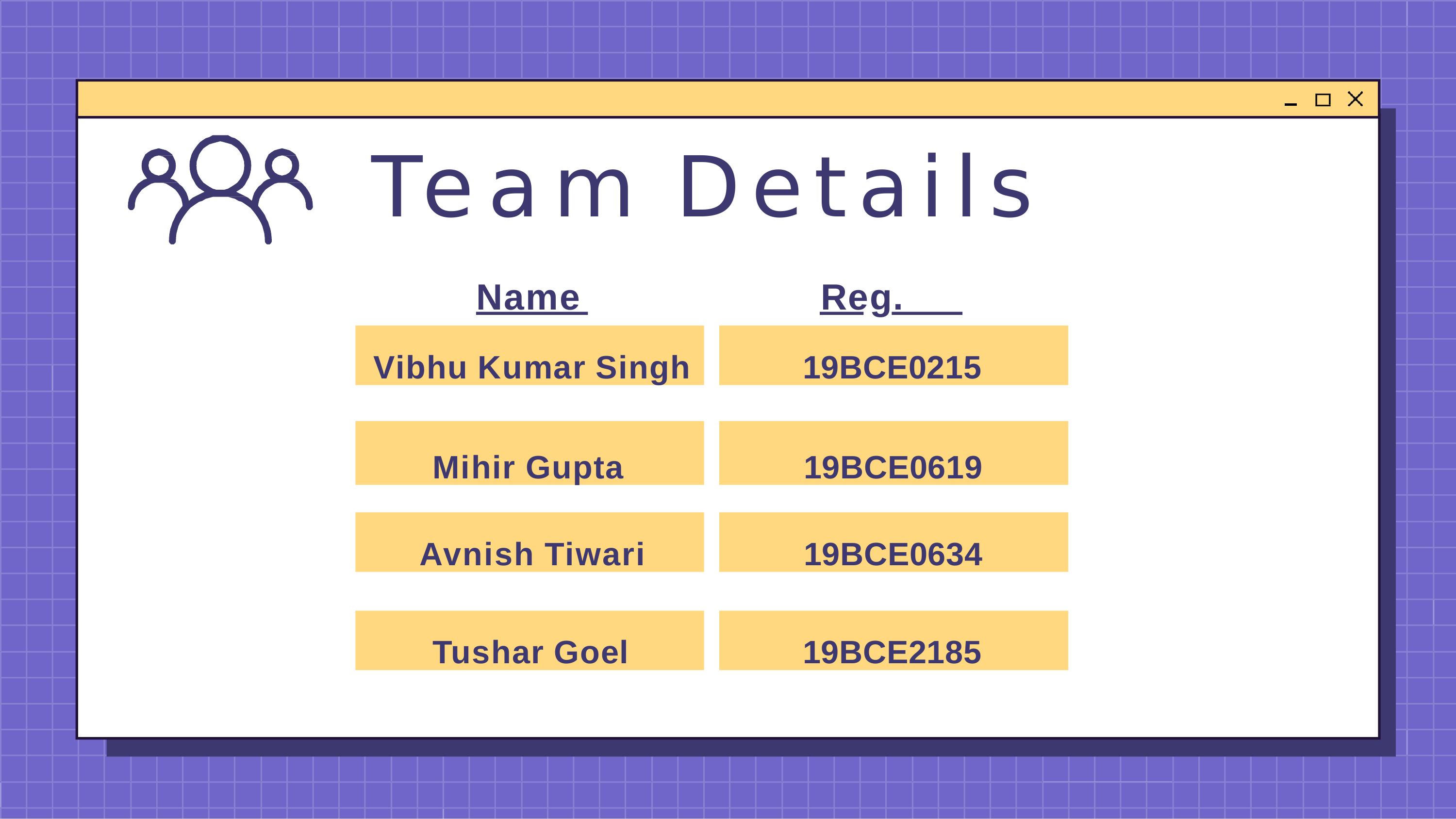

# Team Details

Name	Reg. No

Vibhu Kumar Singh
19BCE0215
Mihir Gupta
19BCE0619
Avnish Tiwari
19BCE0634
Tushar Goel
19BCE2185